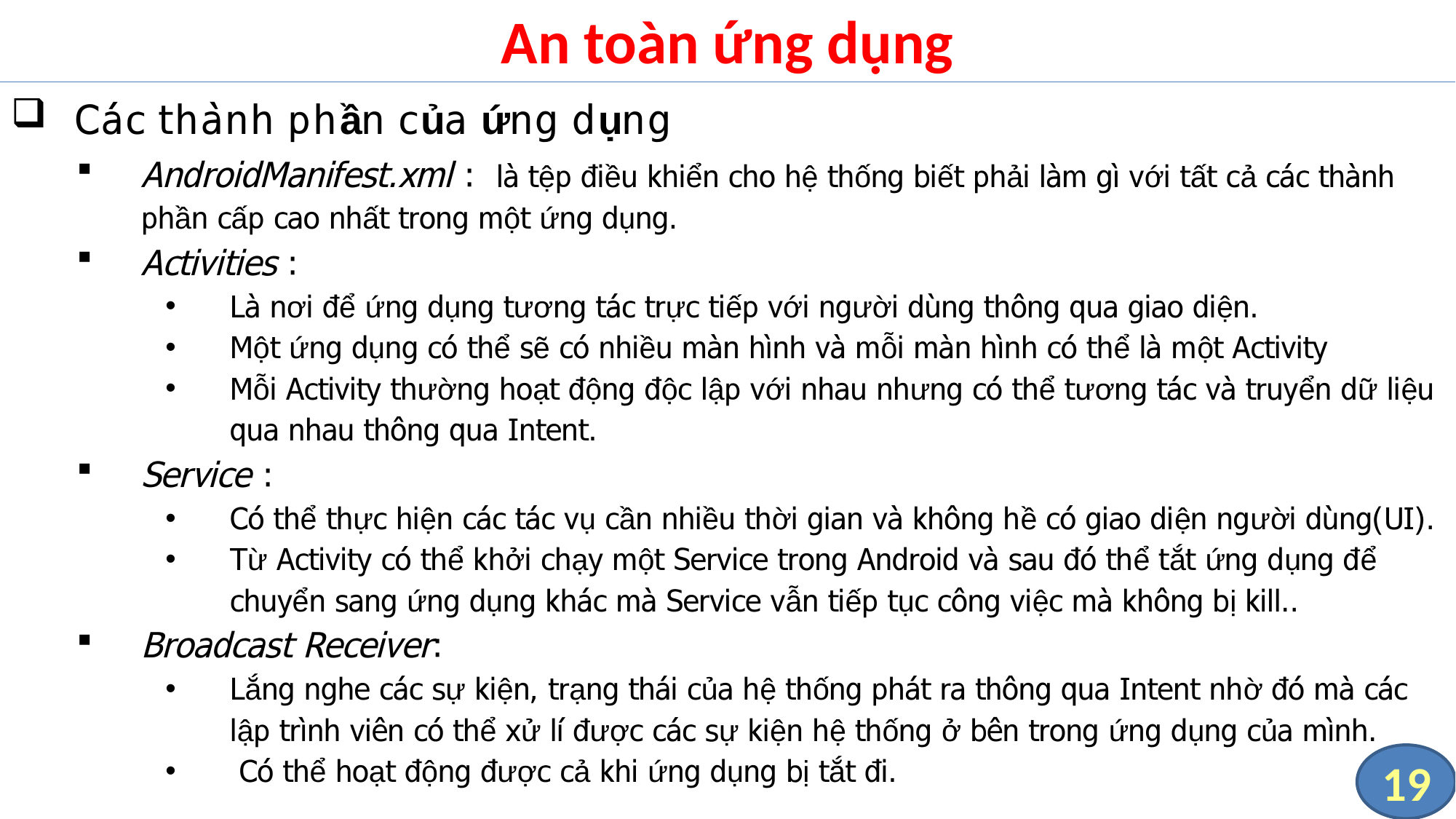

# An toàn ứng dụng
Các thành phần của ứng dụng
AndroidManifest.xml :  là tệp điều khiển cho hệ thống biết phải làm gì với tất cả các thành phần cấp cao nhất trong một ứng dụng.
Activities :
Là nơi để ứng dụng tương tác trực tiếp với người dùng thông qua giao diện.
Một ứng dụng có thể sẽ có nhiều màn hình và mỗi màn hình có thể là một Activity
Mỗi Activity thường hoạt động độc lập với nhau nhưng có thể tương tác và truyển dữ liệu qua nhau thông qua Intent.
Service :
Có thể thực hiện các tác vụ cần nhiều thời gian và không hề có giao diện người dùng(UI).
Từ Activity có thể khởi chạy một Service trong Android và sau đó thể tắt ứng dụng để chuyển sang ứng dụng khác mà Service vẫn tiếp tục công việc mà không bị kill..
Broadcast Receiver:
Lắng nghe các sự kiện, trạng thái của hệ thống phát ra thông qua Intent nhờ đó mà các lập trình viên có thể xử lí được các sự kiện hệ thống ở bên trong ứng dụng của mình.
 Có thể hoạt động được cả khi ứng dụng bị tắt đi.
19